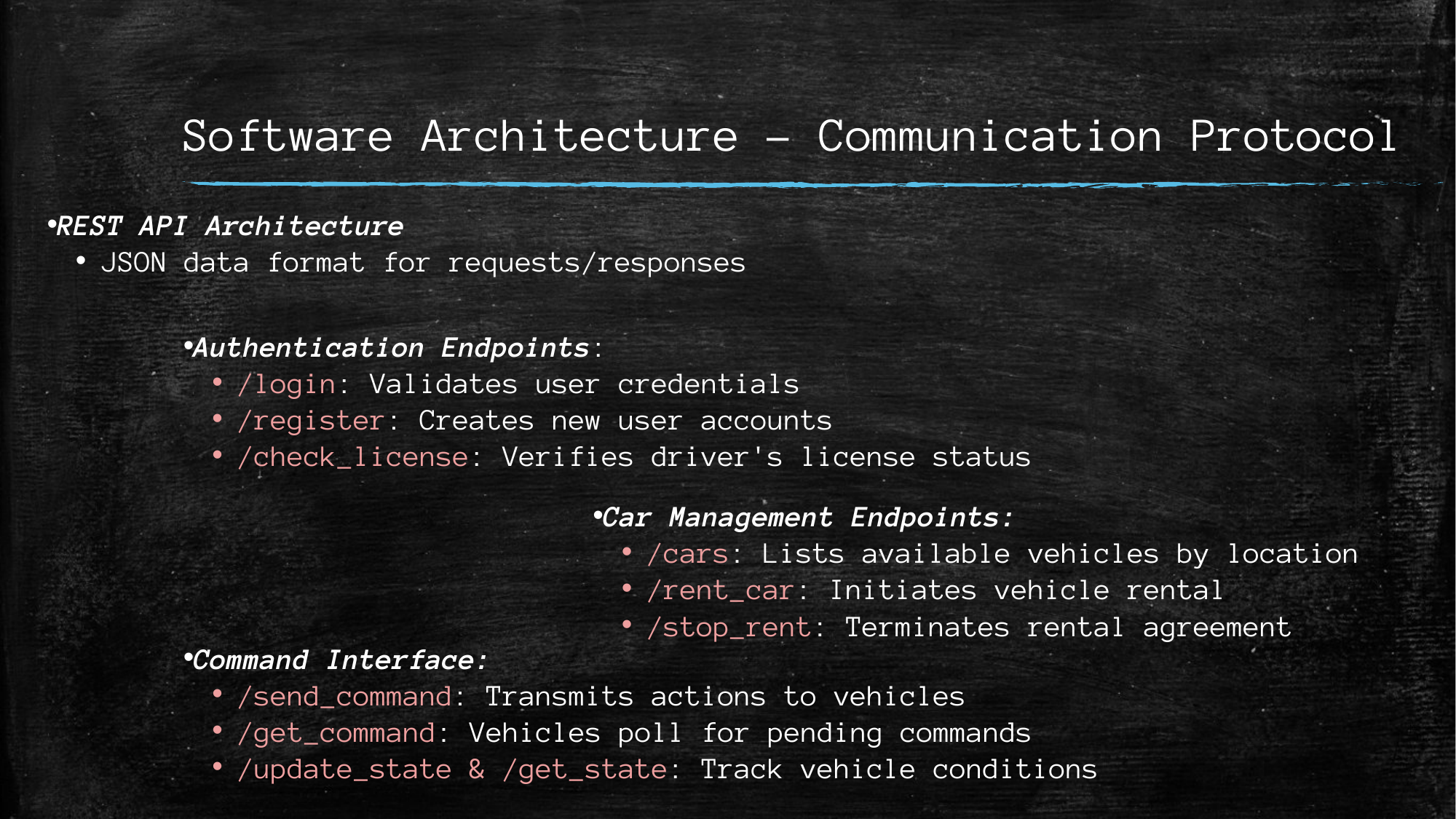

# Software Architecture - Communication Protocol
REST API Architecture
JSON data format for requests/responses
Authentication Endpoints:
/login: Validates user credentials
/register: Creates new user accounts
/check_license: Verifies driver's license status
Car Management Endpoints:
/cars: Lists available vehicles by location
/rent_car: Initiates vehicle rental
/stop_rent: Terminates rental agreement
Command Interface:
/send_command: Transmits actions to vehicles
/get_command: Vehicles poll for pending commands
/update_state & /get_state: Track vehicle conditions